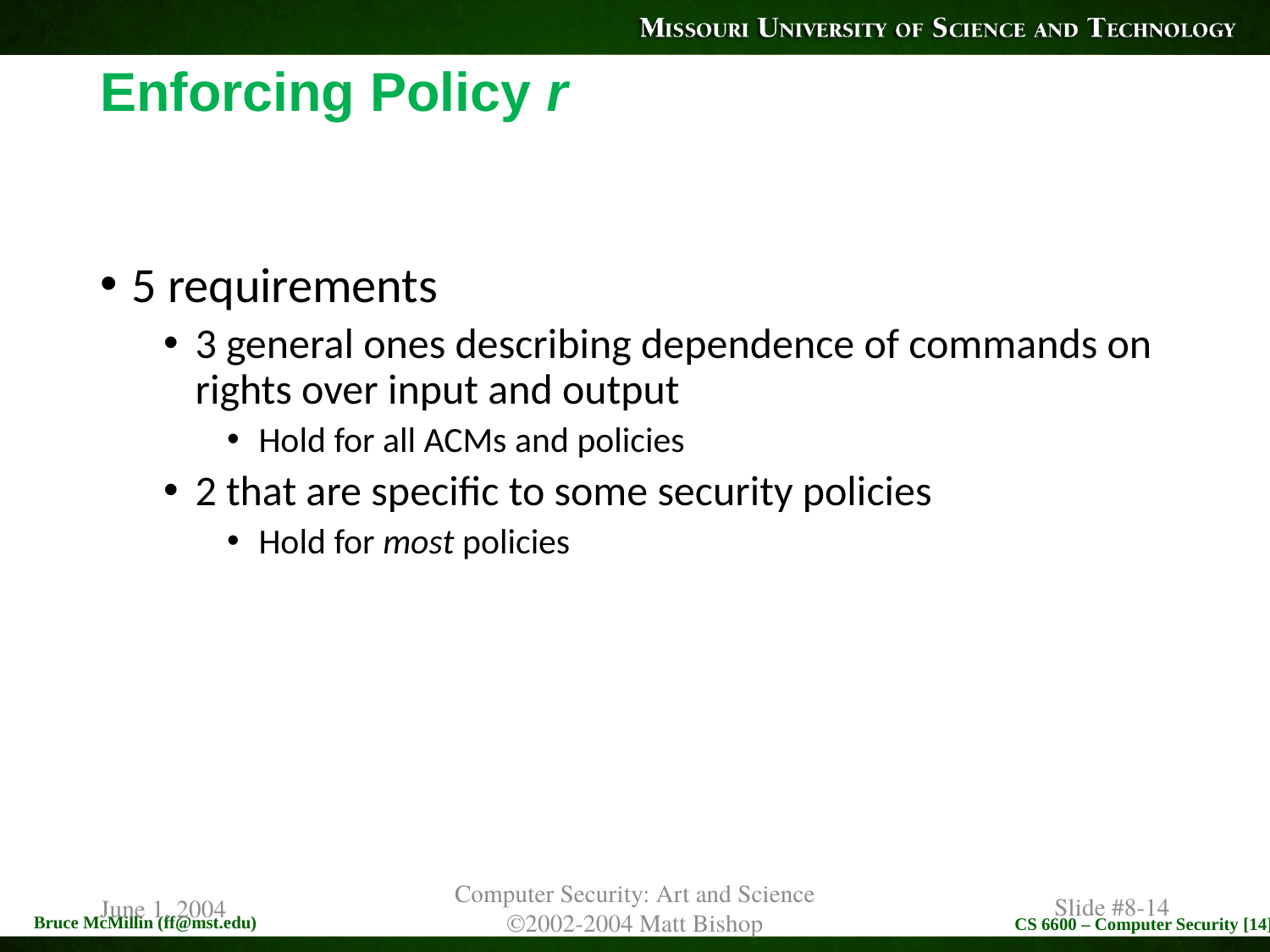

# Enforcing Policy r
5 requirements
3 general ones describing dependence of commands on rights over input and output
Hold for all ACMs and policies
2 that are specific to some security policies
Hold for most policies
June 1, 2004
Computer Security: Art and Science
©2002-2004 Matt Bishop
Slide #8-14